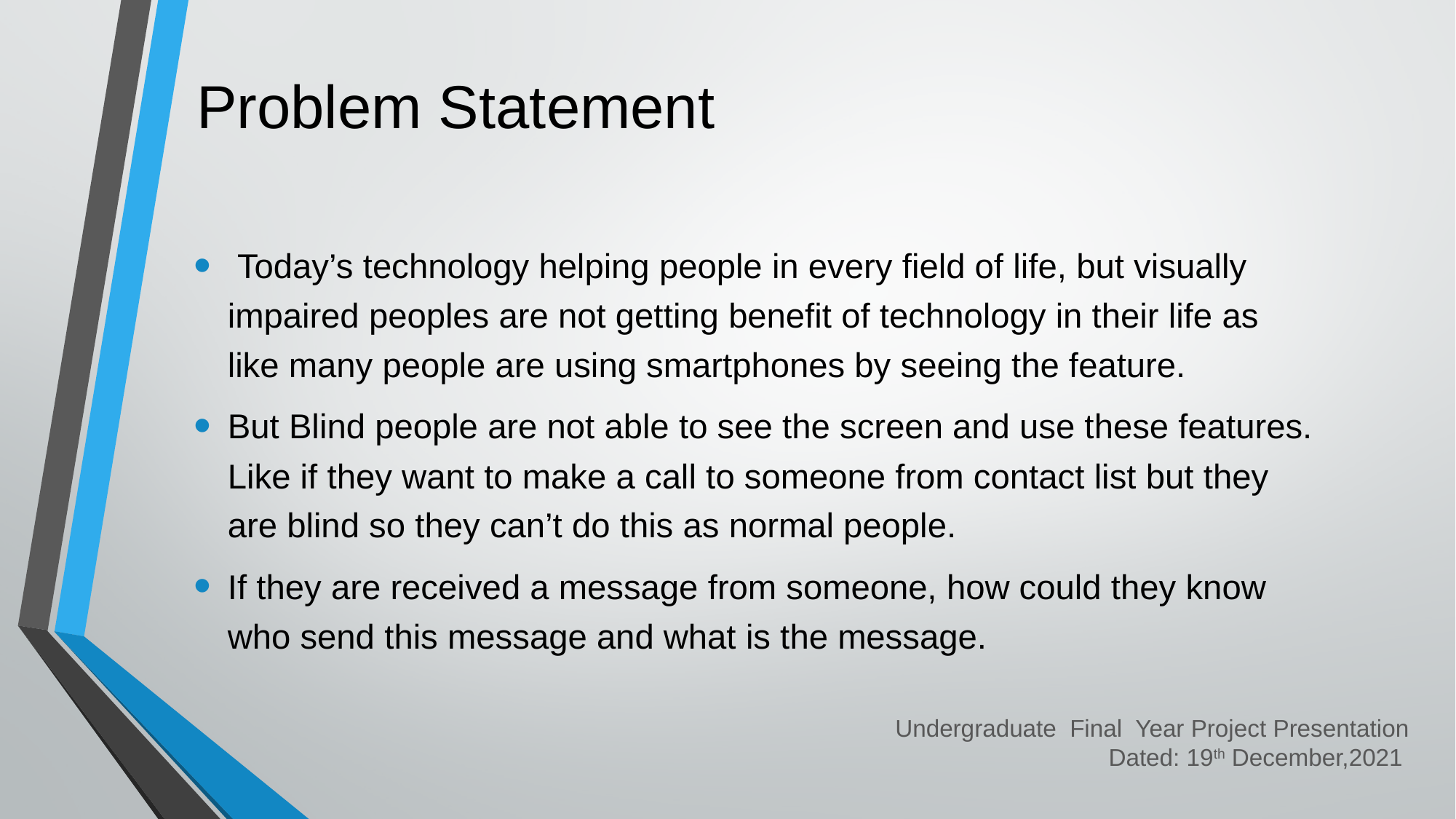

# Problem Statement
 Today’s technology helping people in every field of life, but visually impaired peoples are not getting benefit of technology in their life as like many people are using smartphones by seeing the feature.
But Blind people are not able to see the screen and use these features. Like if they want to make a call to someone from contact list but they are blind so they can’t do this as normal people.
If they are received a message from someone, how could they know who send this message and what is the message.

Undergraduate  Final  Year Project Presentation
Dated: 19th December,2021